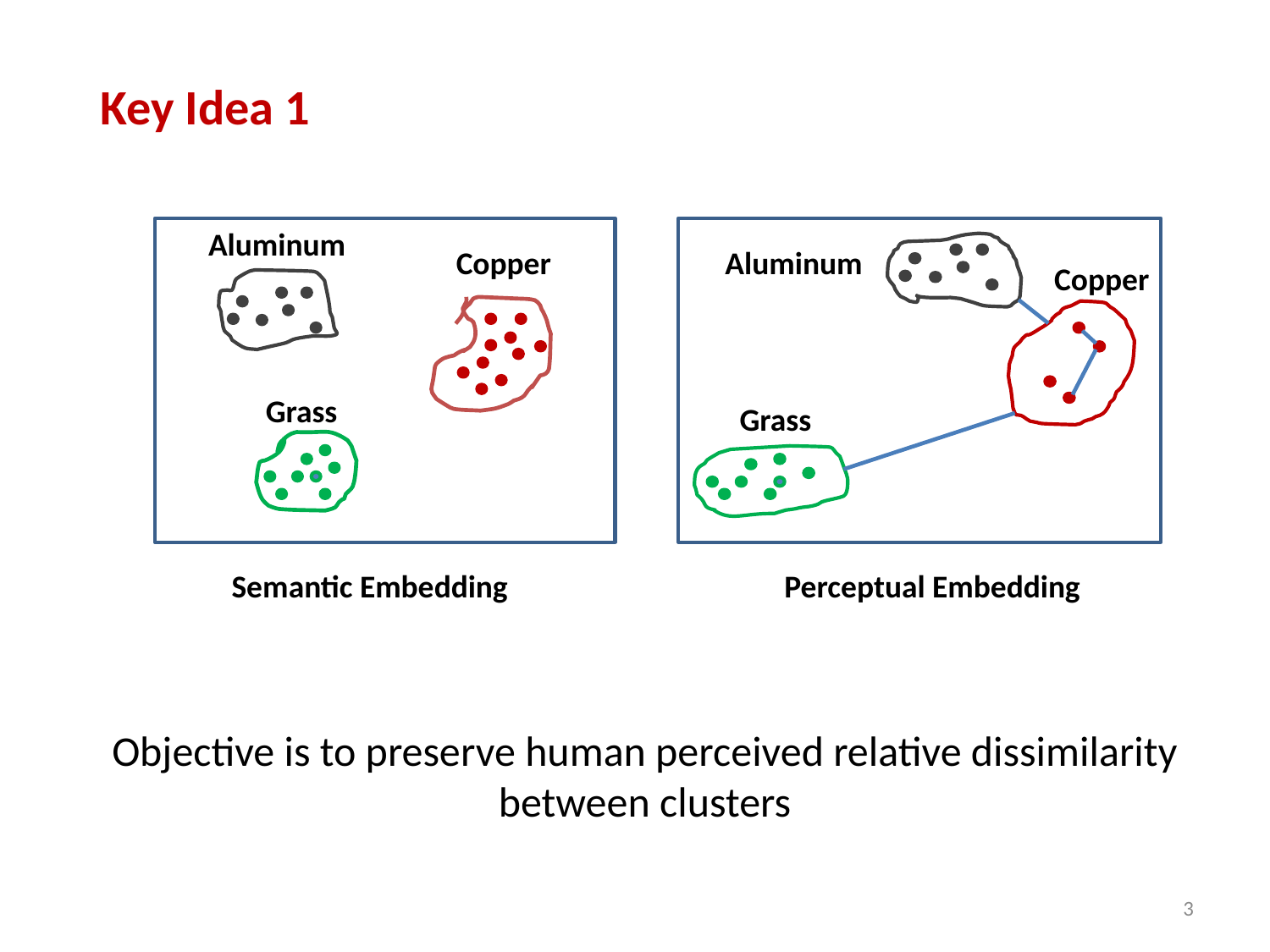

Key Idea 1

Aluminum
Copper

Grass

Semantic Embedding

Aluminum

Copper

Grass

Perceptual Embedding
Objective is to preserve human perceived relative dissimilarity between clusters
3